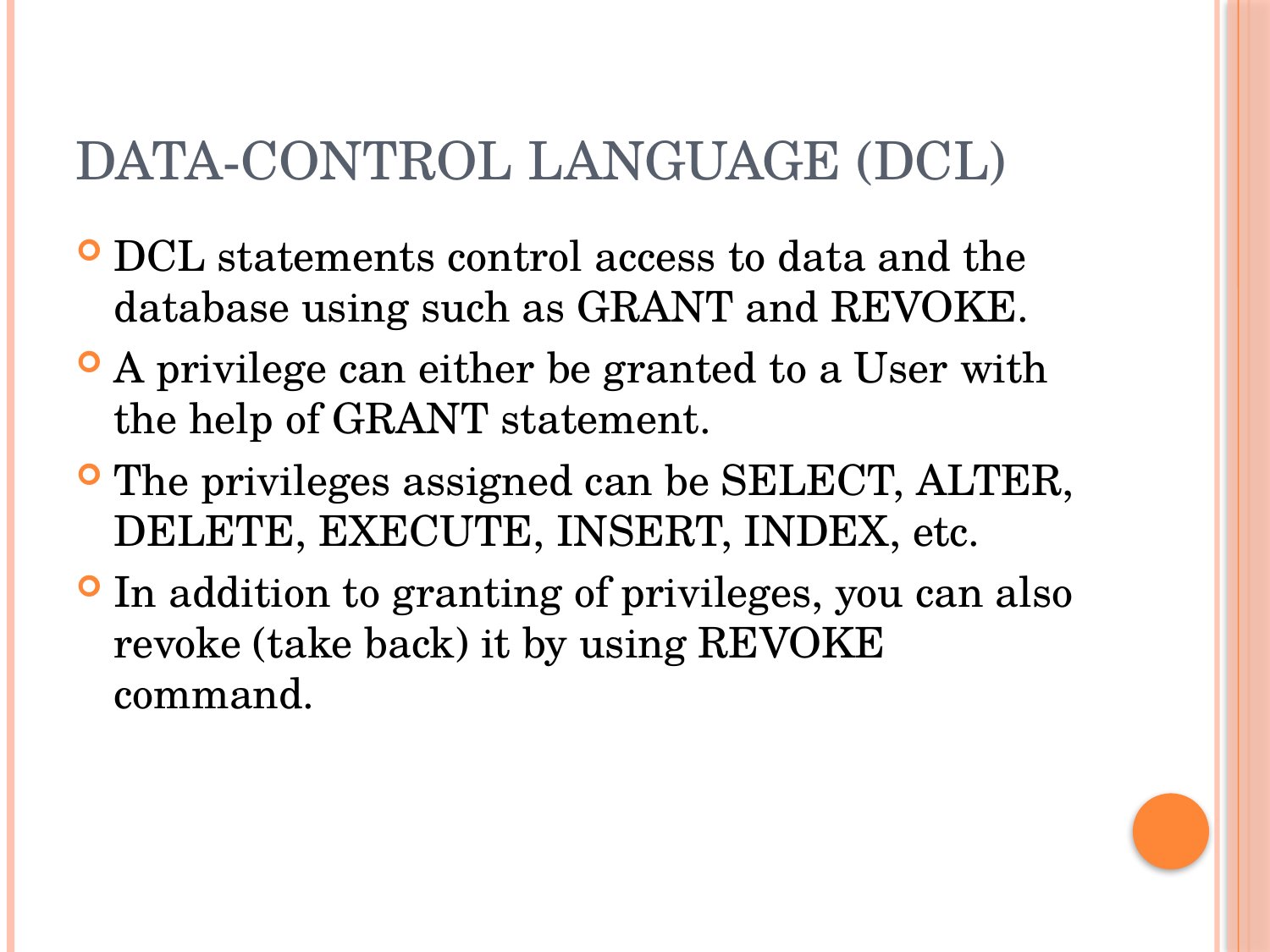

# Data-Control Language (DCL)
DCL statements control access to data and the database using such as GRANT and REVOKE.
A privilege can either be granted to a User with the help of GRANT statement.
The privileges assigned can be SELECT, ALTER, DELETE, EXECUTE, INSERT, INDEX, etc.
In addition to granting of privileges, you can also revoke (take back) it by using REVOKE command.